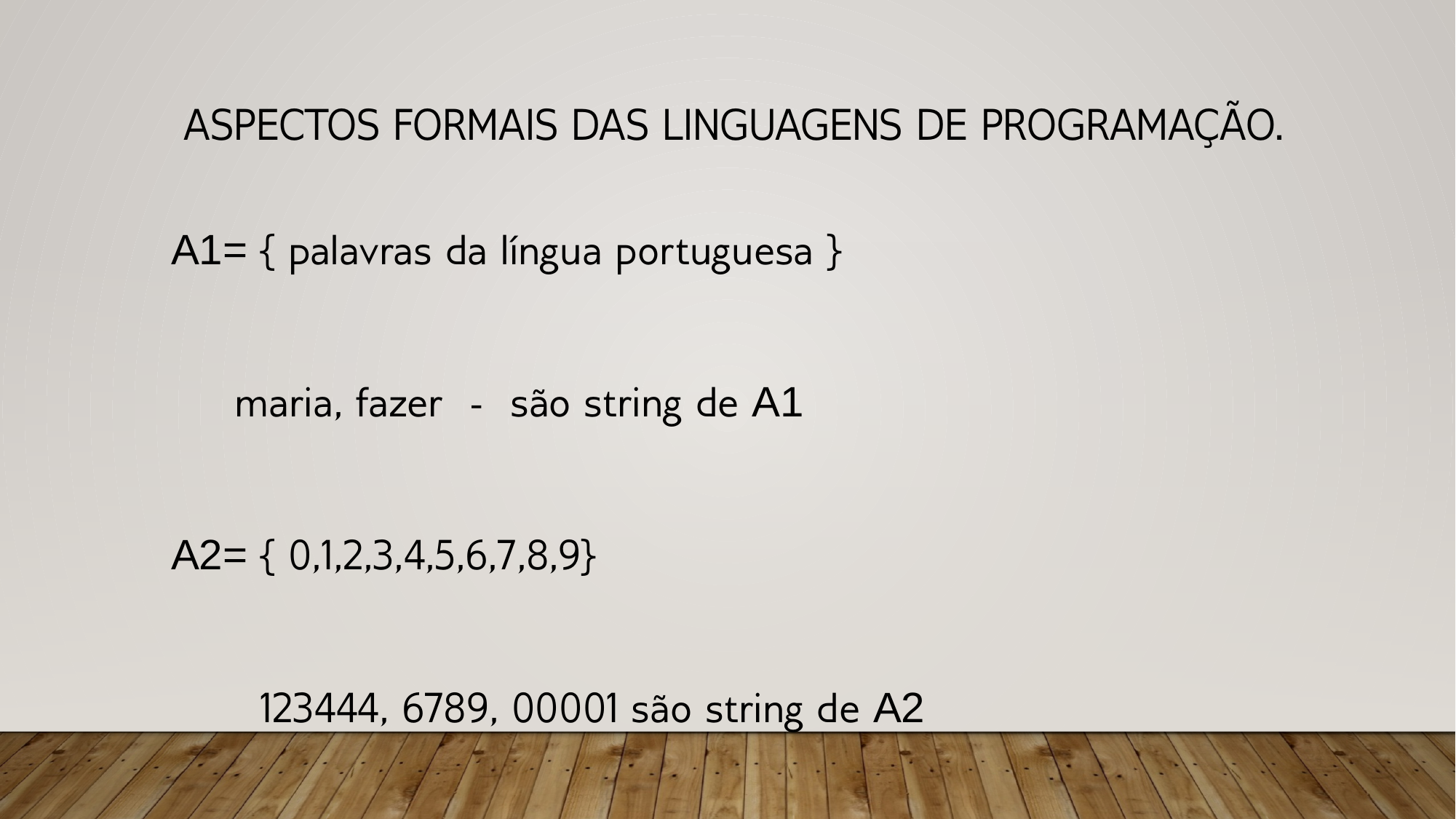

Aspectos formais das linguagens de programação.
A1= { palavras da língua portuguesa }

     maria, fazer  -  são string de A1

A2= { 0,1,2,3,4,5,6,7,8,9}

       123444, 6789, 00001 são string de A2